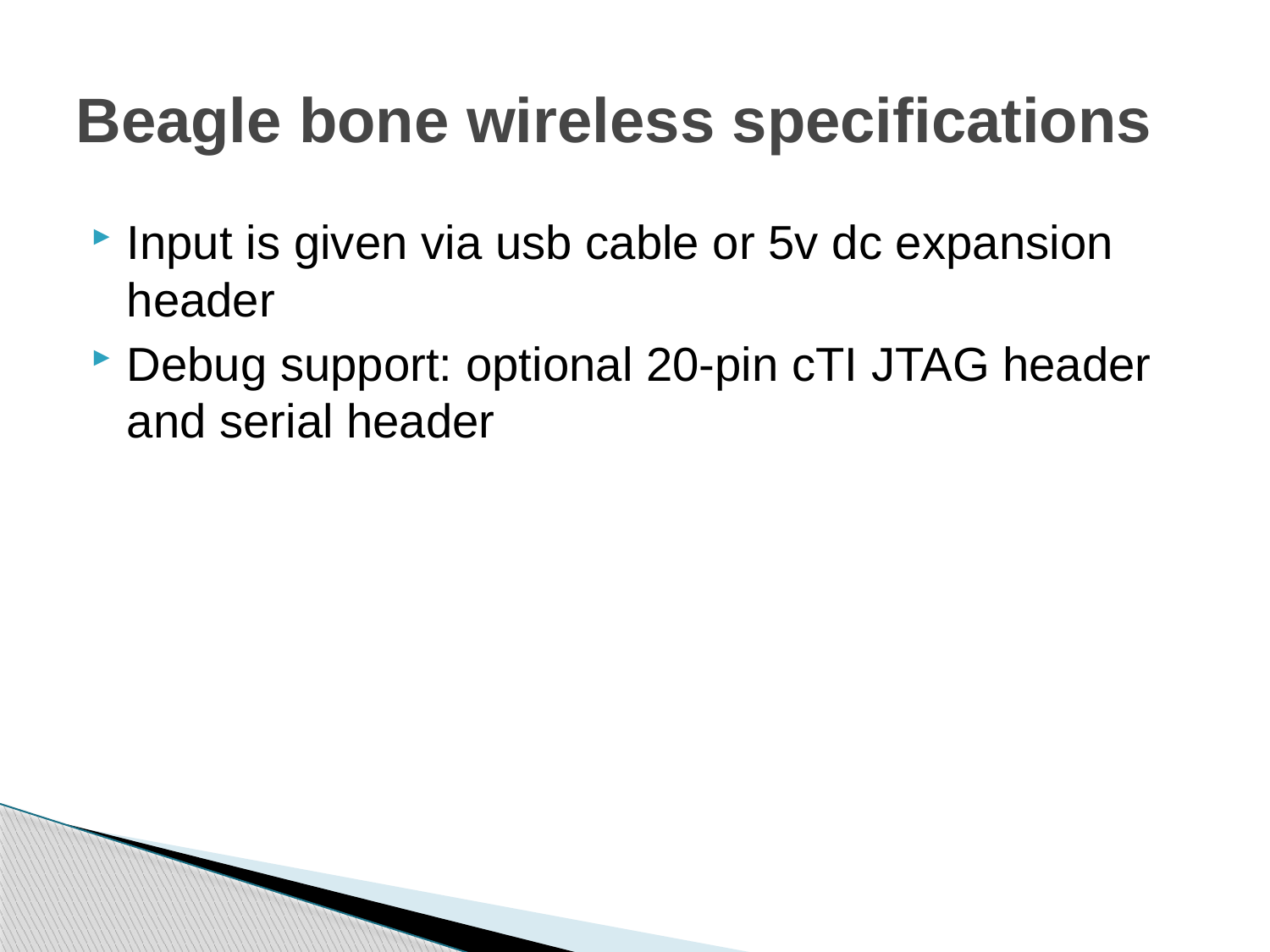

# Beagle bone wireless specifications
Input is given via usb cable or 5v dc expansion header
Debug support: optional 20-pin cTI JTAG header and serial header